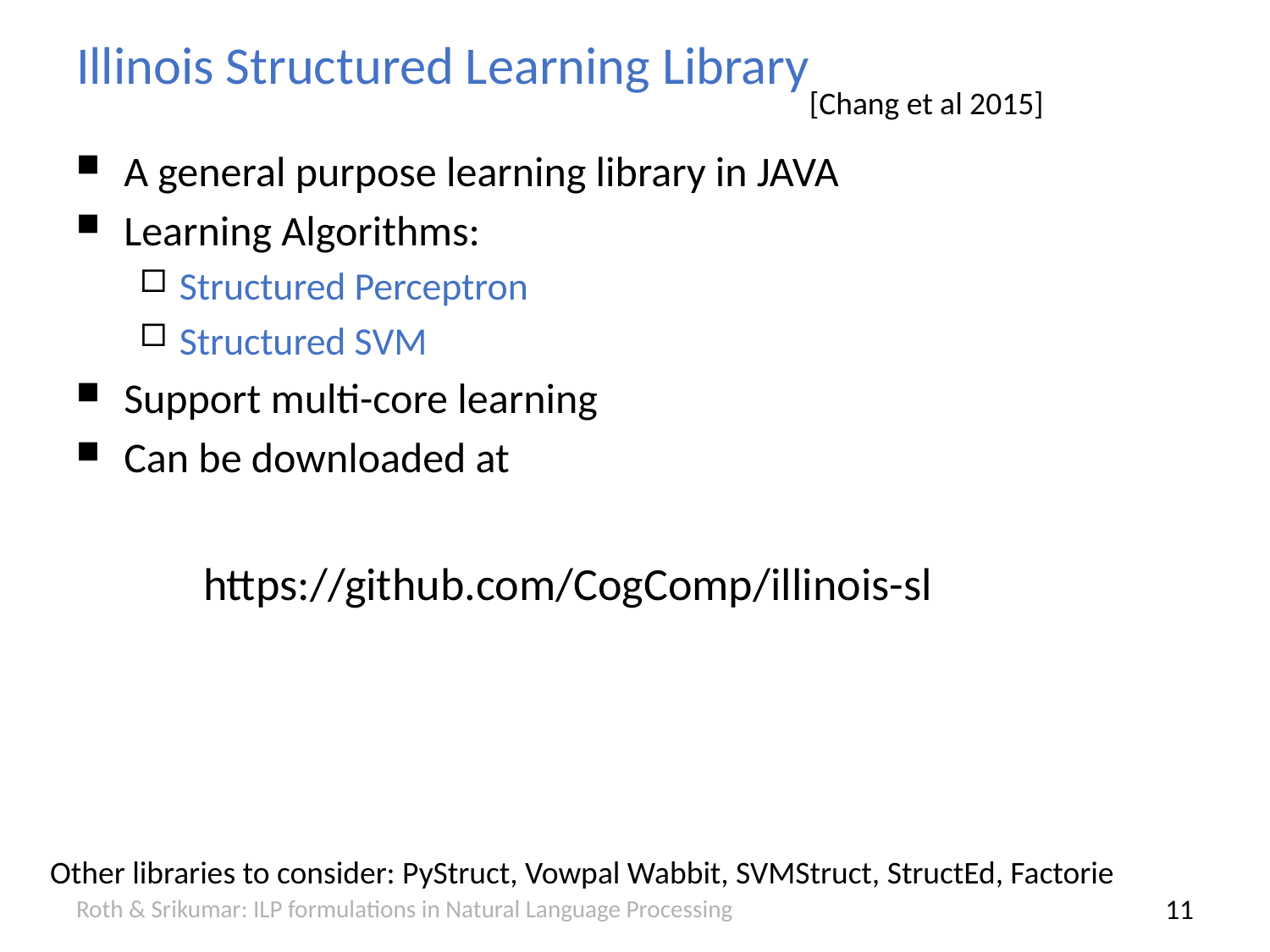

# Illinois Structured Learning Library
[Chang et al 2015]
A general purpose learning library in JAVA
Learning Algorithms:
Structured Perceptron
Structured SVM
Support multi-core learning
Can be downloaded at

	https://github.com/CogComp/illinois-sl
Other libraries to consider: PyStruct, Vowpal Wabbit, SVMStruct, StructEd, Factorie
Roth & Srikumar: ILP formulations in Natural Language Processing
11